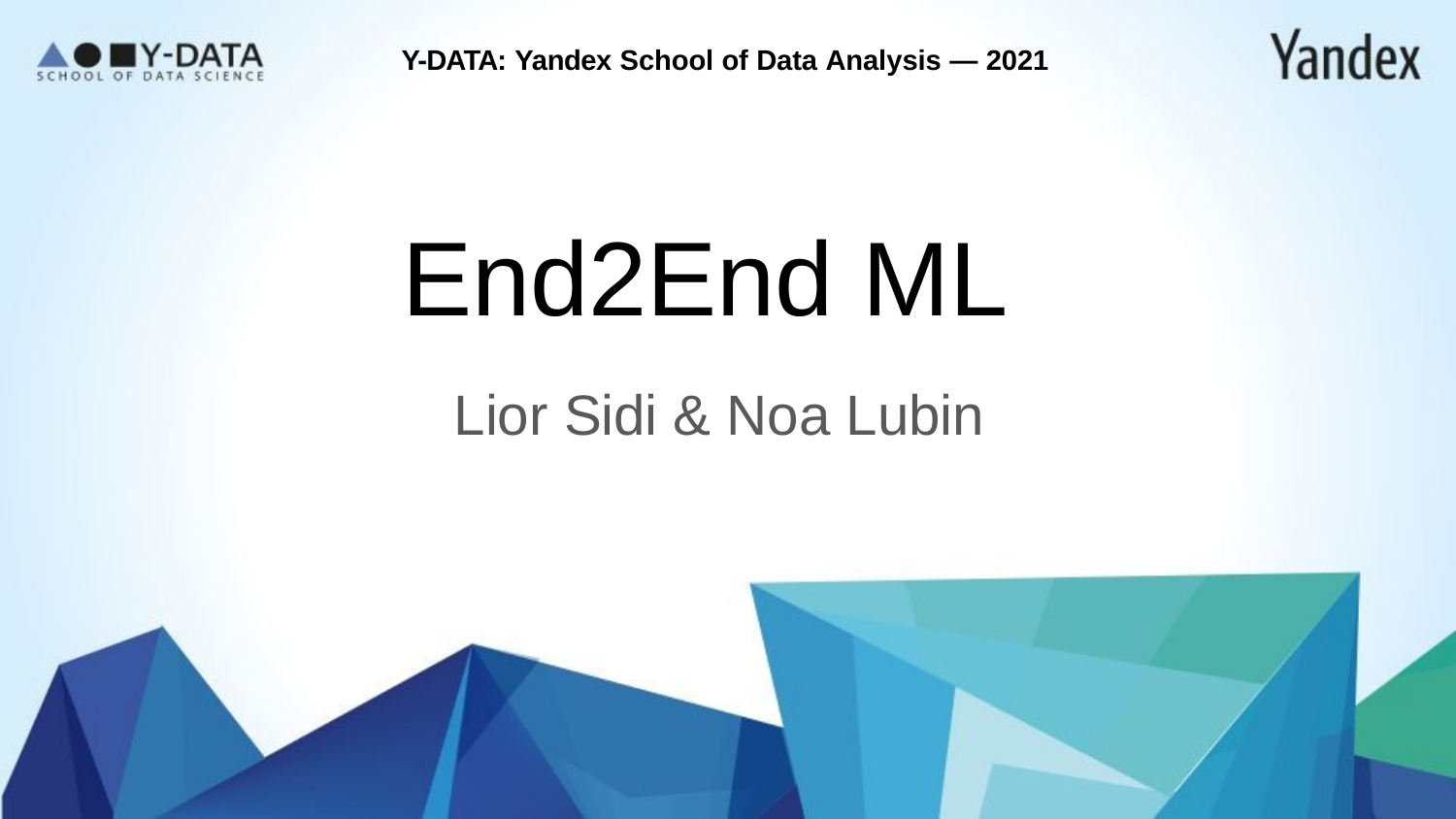

Y-DATA: Yandex School of Data Analysis — 2021
End2End ML
Lior Sidi & Noa Lubin